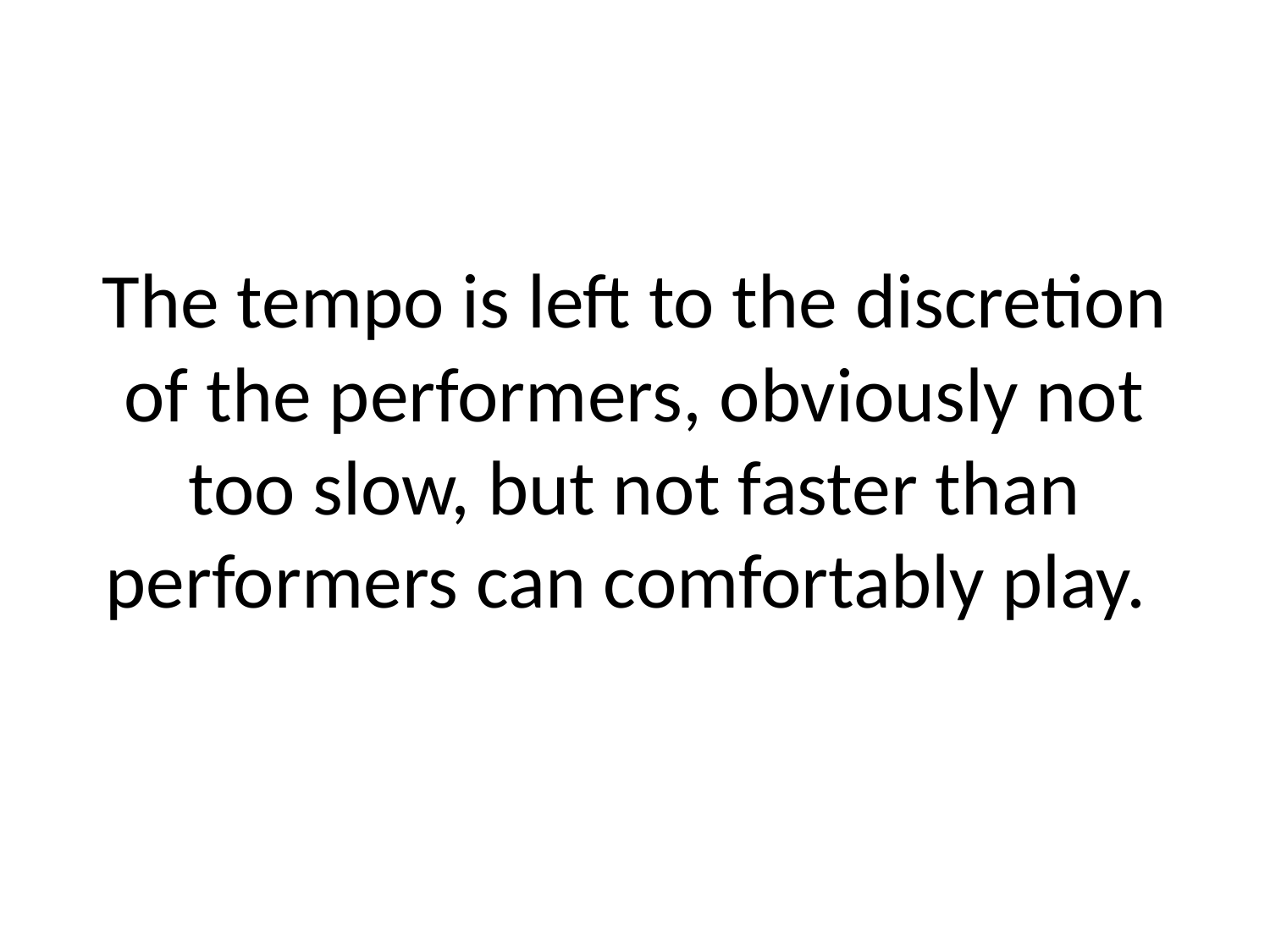

# The tempo is left to the discretion of the performers, obviously not too slow, but not faster than performers can comfortably play.